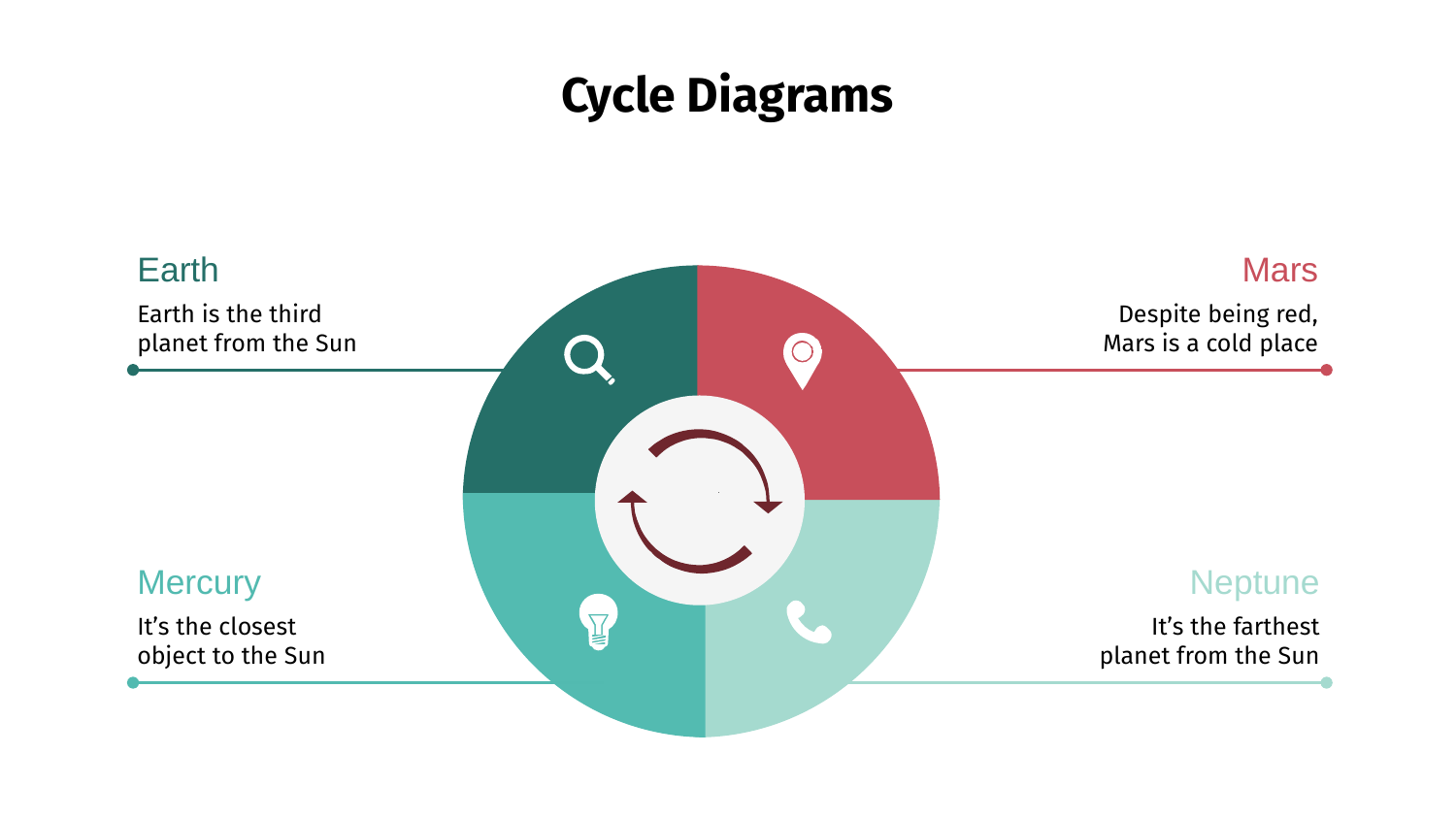

# Cycle Diagrams

Earth
Mars

Earth is the third planet from the Sun
Despite being red,
Mars is a cold place

Mercury
Neptune
It’s the closest object to the Sun
It’s the farthest planet from the Sun